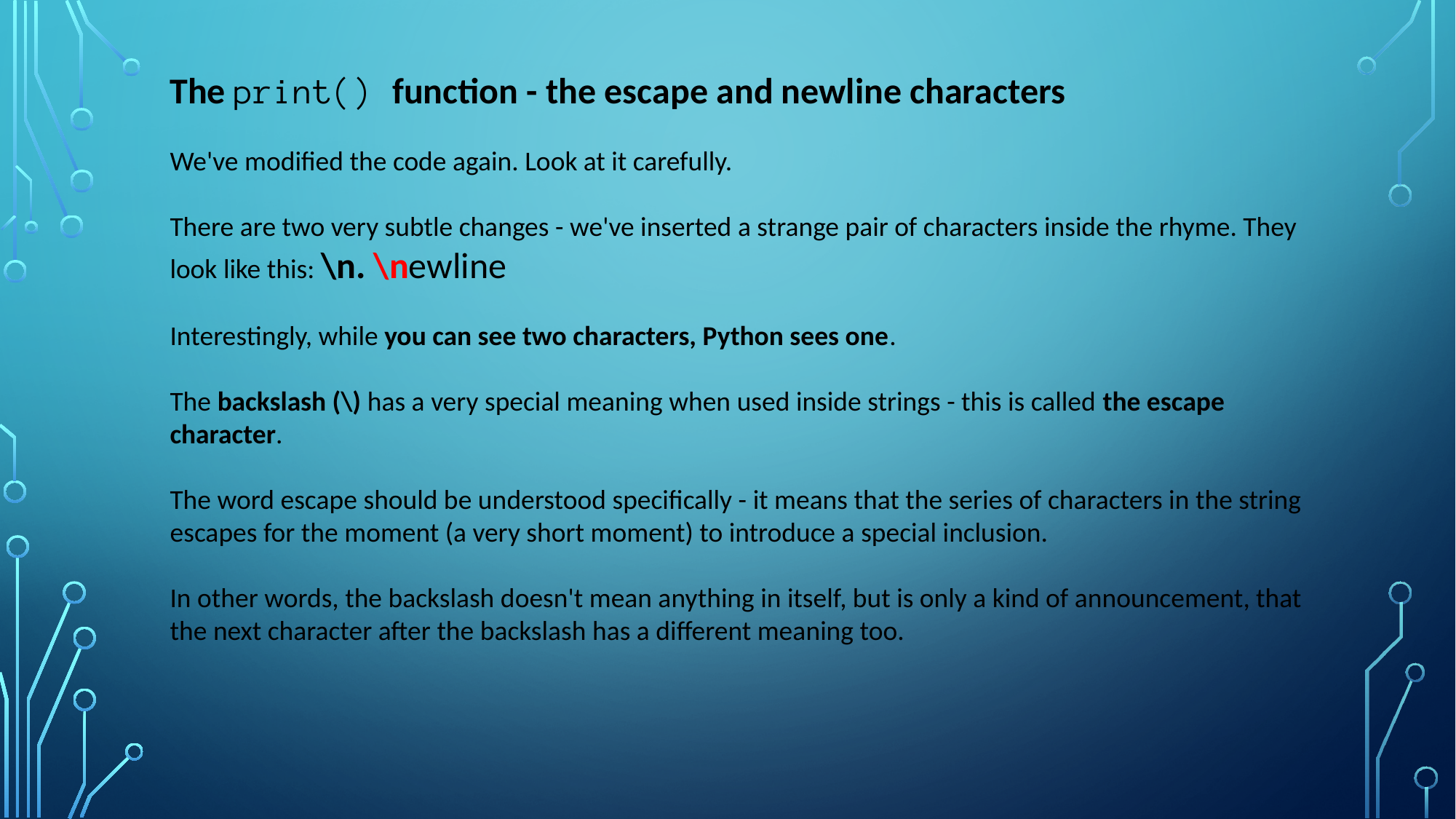

The print() function - the escape and newline characters

We've modified the code again. Look at it carefully.

There are two very subtle changes - we've inserted a strange pair of characters inside the rhyme. They look like this: \n. \newline

Interestingly, while you can see two characters, Python sees one.

The backslash (\) has a very special meaning when used inside strings - this is called the escape character.

The word escape should be understood specifically - it means that the series of characters in the string escapes for the moment (a very short moment) to introduce a special inclusion.

In other words, the backslash doesn't mean anything in itself, but is only a kind of announcement, that the next character after the backslash has a different meaning too.